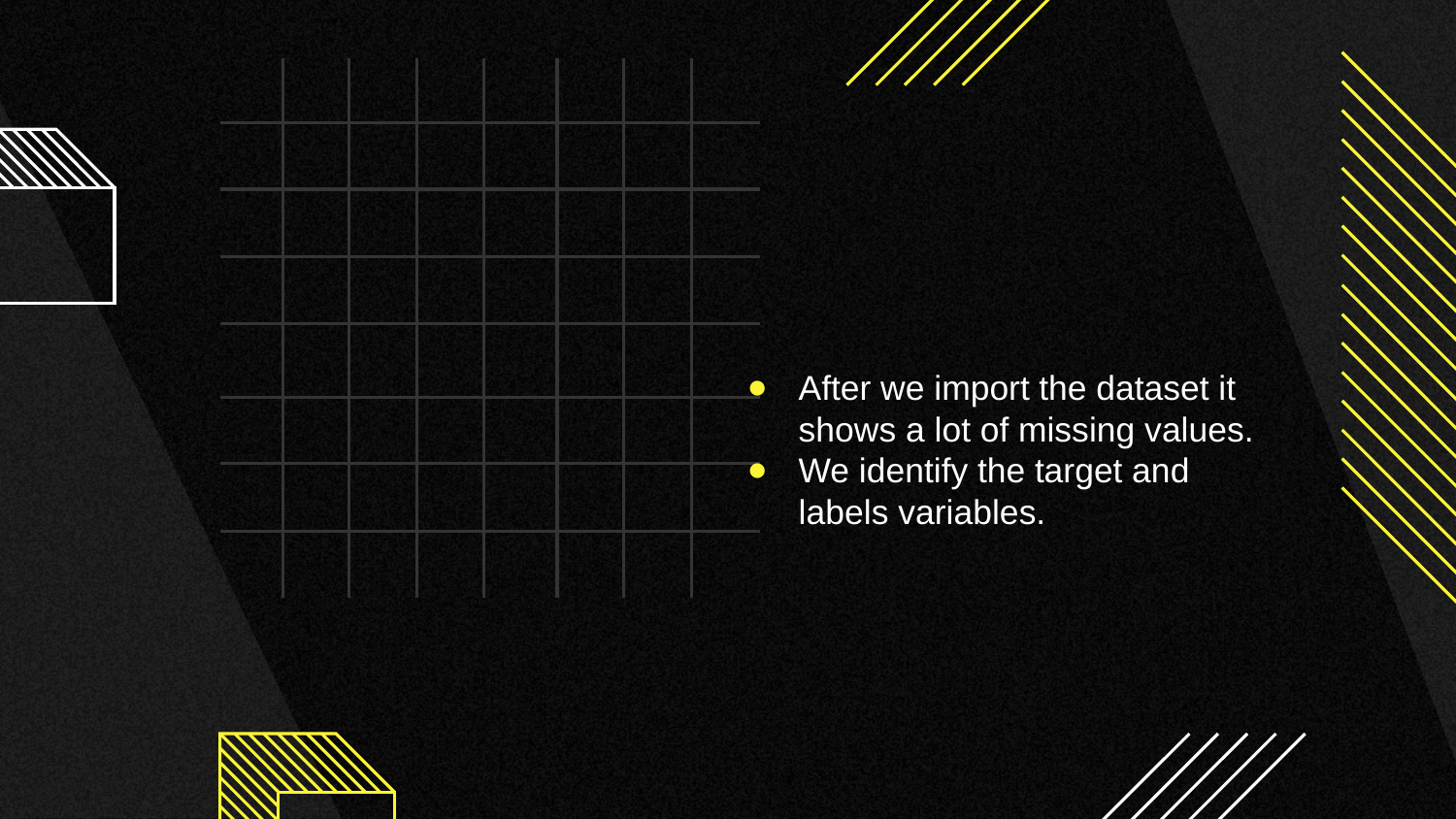

After we import the dataset it shows a lot of missing values.
We identify the target and labels variables.
#